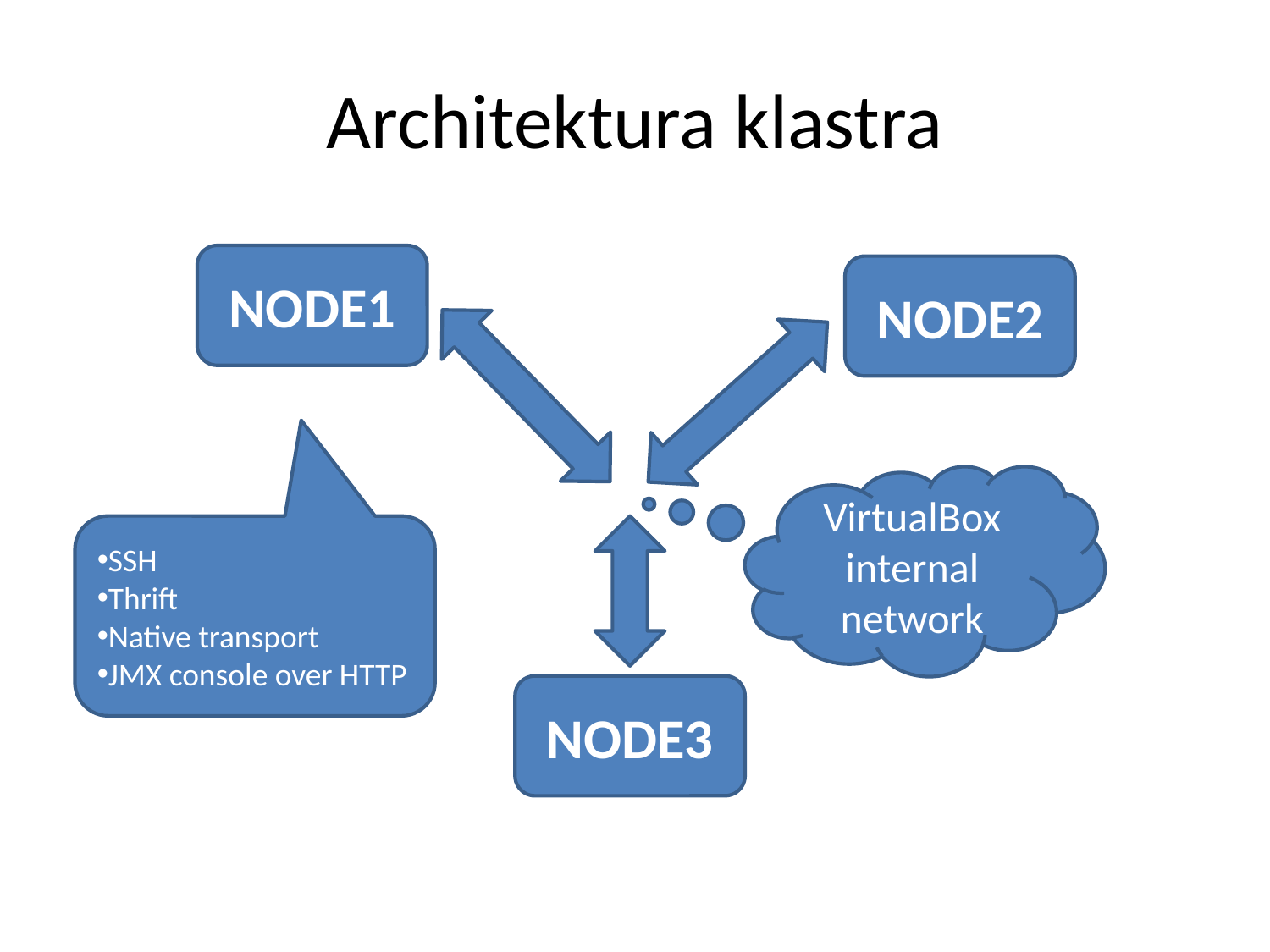

# Architektura klastra
NODE1
NODE2

VirtualBox internal network
SSH
Thrift
Native transport
JMX console over HTTP

NODE3